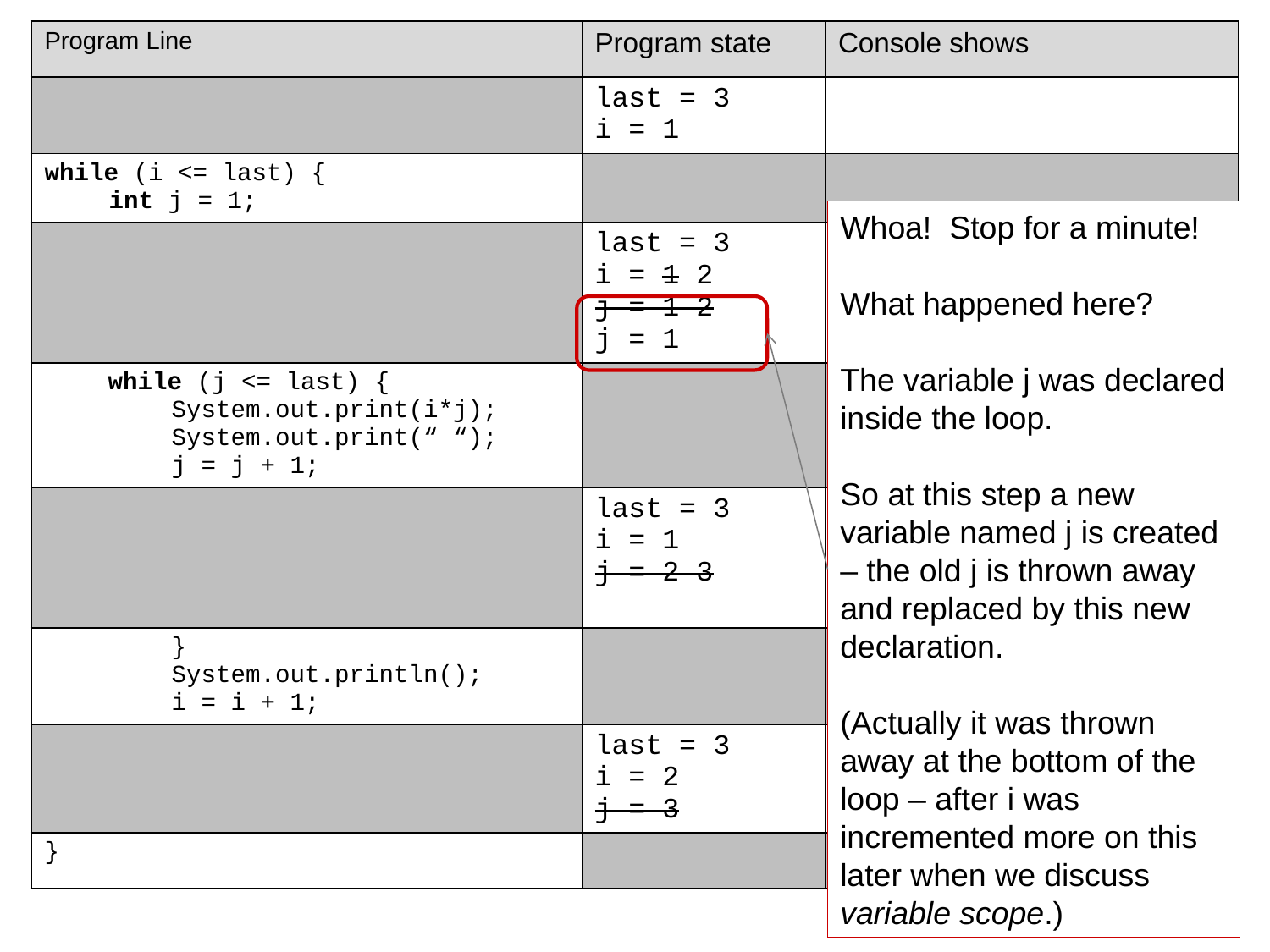

| Program Line | Program state | Console shows |
| --- | --- | --- |
|  | last = 3 i = 1 |  |
| while (i <= last) { int j = 1; |  |  |
|  | last = 3 i = 1 2 j = 1 2 j = 1 |  |
| while (j <= last) { System.out.print(i\*j); System.out.print(“ “); j = j + 1; |  |  |
|  | last = 3 i = 1 j = 2 3 | 1 2 3 |
| } System.out.println(); i = i + 1; |  |  |
|  | last = 3 i = 2 j = 3 |  |
| } |  |  |
# A trace with an initial state
Whoa!  Stop for a minute!

What happened here?

The variable j was declared inside the loop.

So at this step a new variable named j is created – the old j is thrown away and replaced by this new declaration.

(Actually it was thrown away at the bottom of the loop – after i was incremented more on this later when we discuss variable scope.)
max = 4
sum = 0
i = 1

60